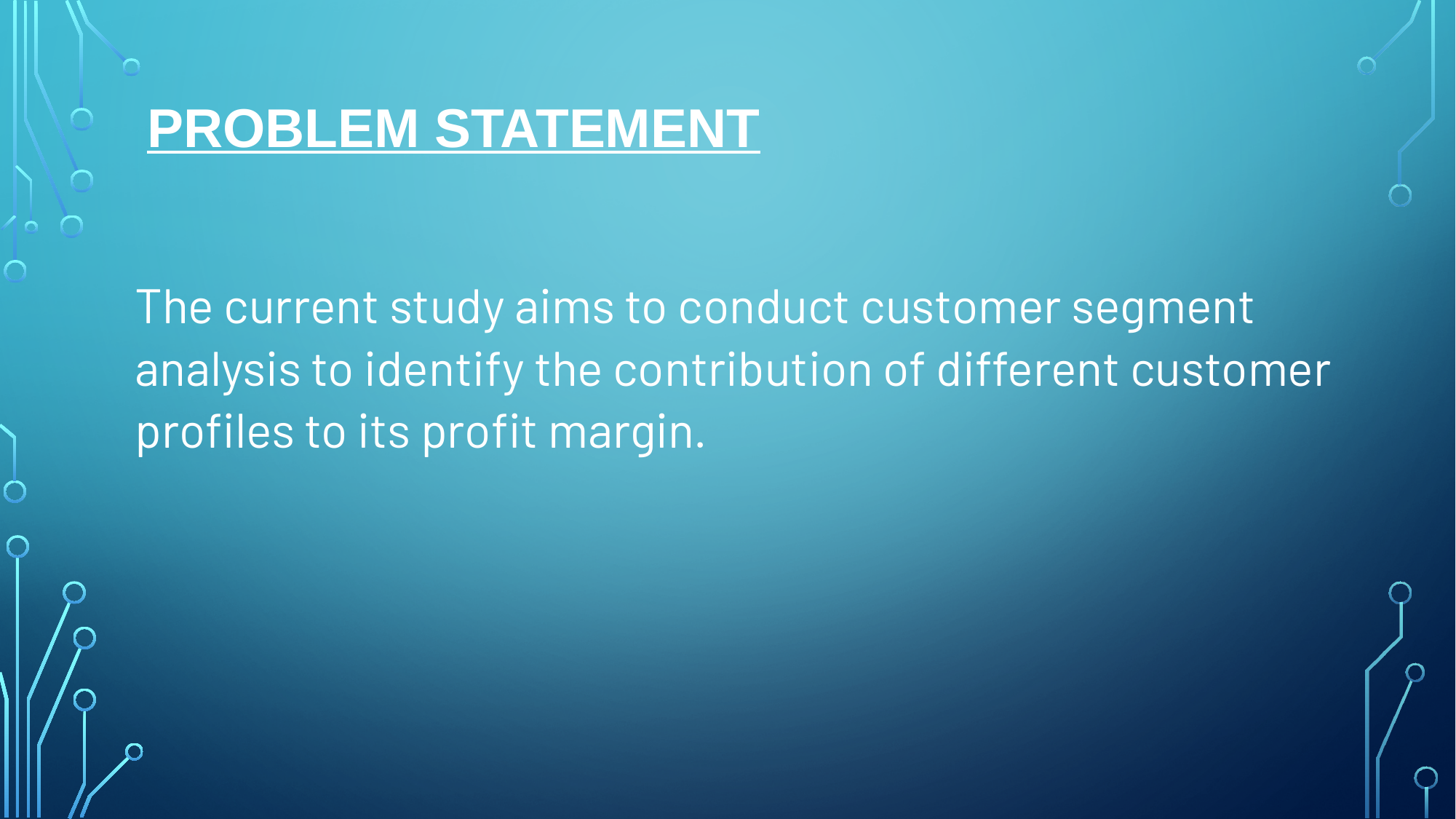

# PROBLEM STATEMENT
The current study aims to conduct customer segment analysis to identify the contribution of different customer profiles to its profit margin.